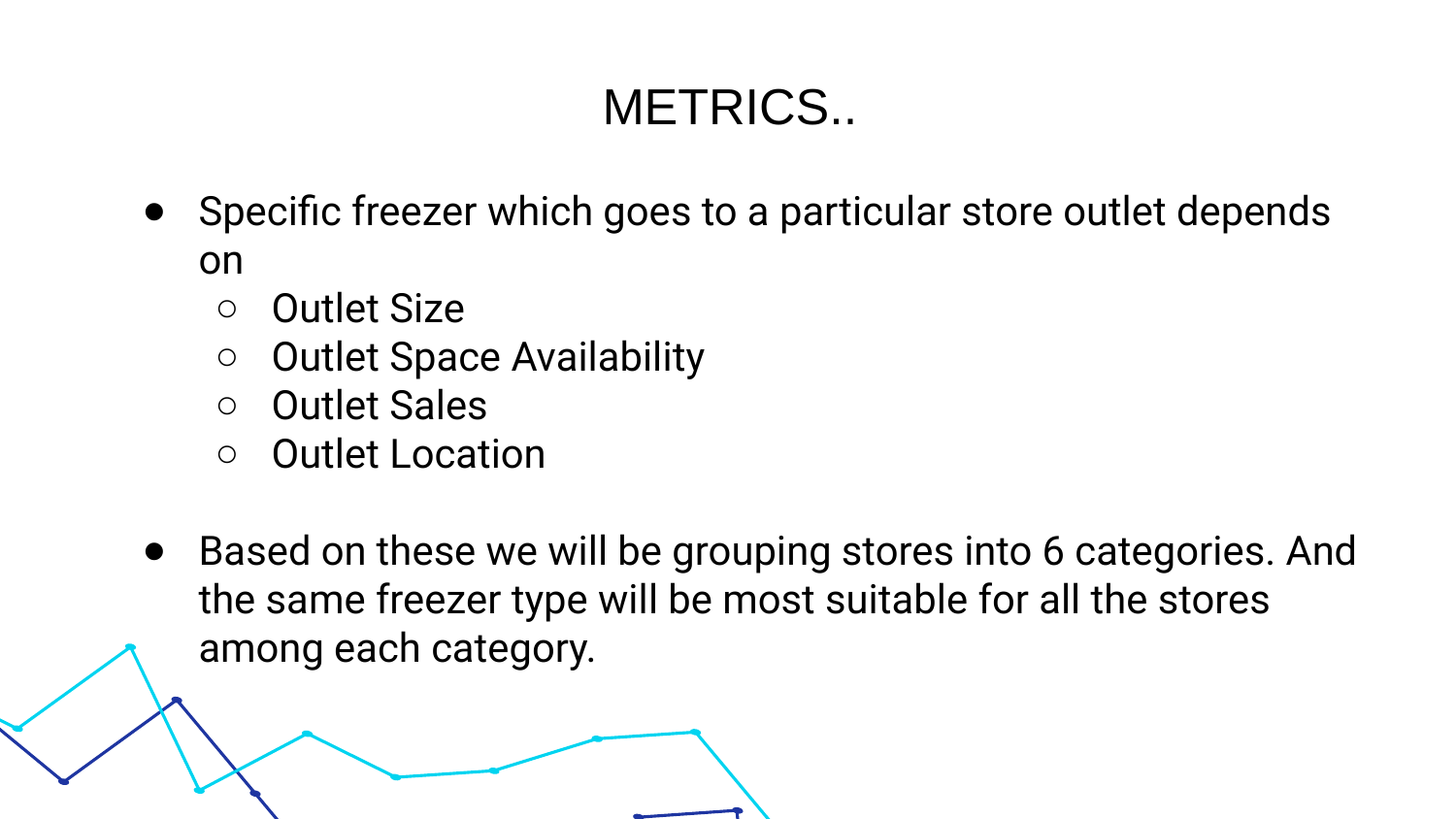

# METRICS..
Specific freezer which goes to a particular store outlet depends on
Outlet Size
Outlet Space Availability
Outlet Sales
Outlet Location

Based on these we will be grouping stores into 6 categories. And the same freezer type will be most suitable for all the stores among each category.